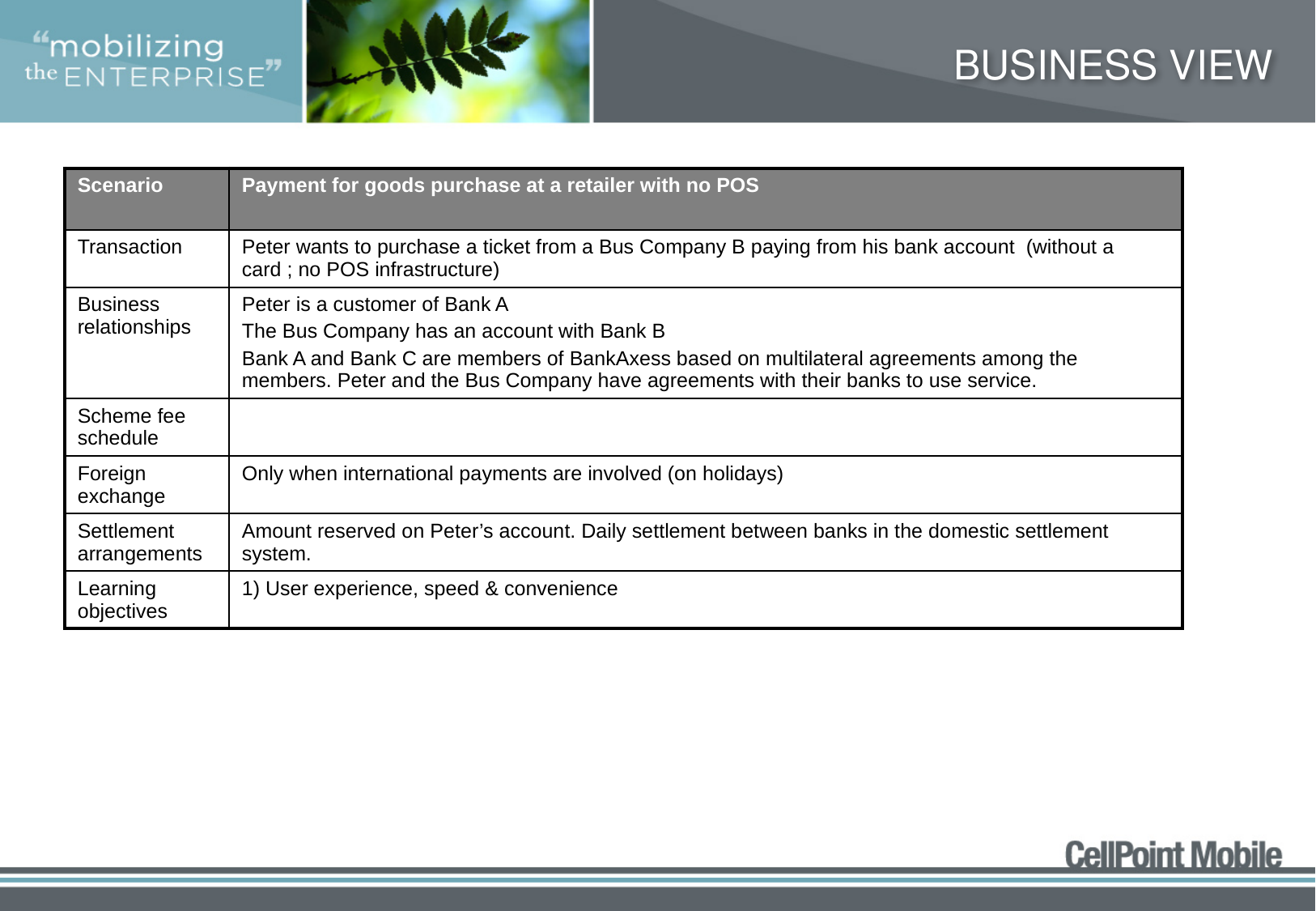

# Business view
| Scenario | Payment for goods purchase at a retailer with no POS |
| --- | --- |
| Transaction | Peter wants to purchase a ticket from a Bus Company B paying from his bank account (without a card ; no POS infrastructure) |
| Business relationships | Peter is a customer of Bank A The Bus Company has an account with Bank B Bank A and Bank C are members of BankAxess based on multilateral agreements among the members. Peter and the Bus Company have agreements with their banks to use service. |
| Scheme fee schedule |  |
| Foreign exchange | Only when international payments are involved (on holidays) |
| Settlement arrangements | Amount reserved on Peter’s account. Daily settlement between banks in the domestic settlement system. |
| Learning objectives | 1) User experience, speed & convenience |